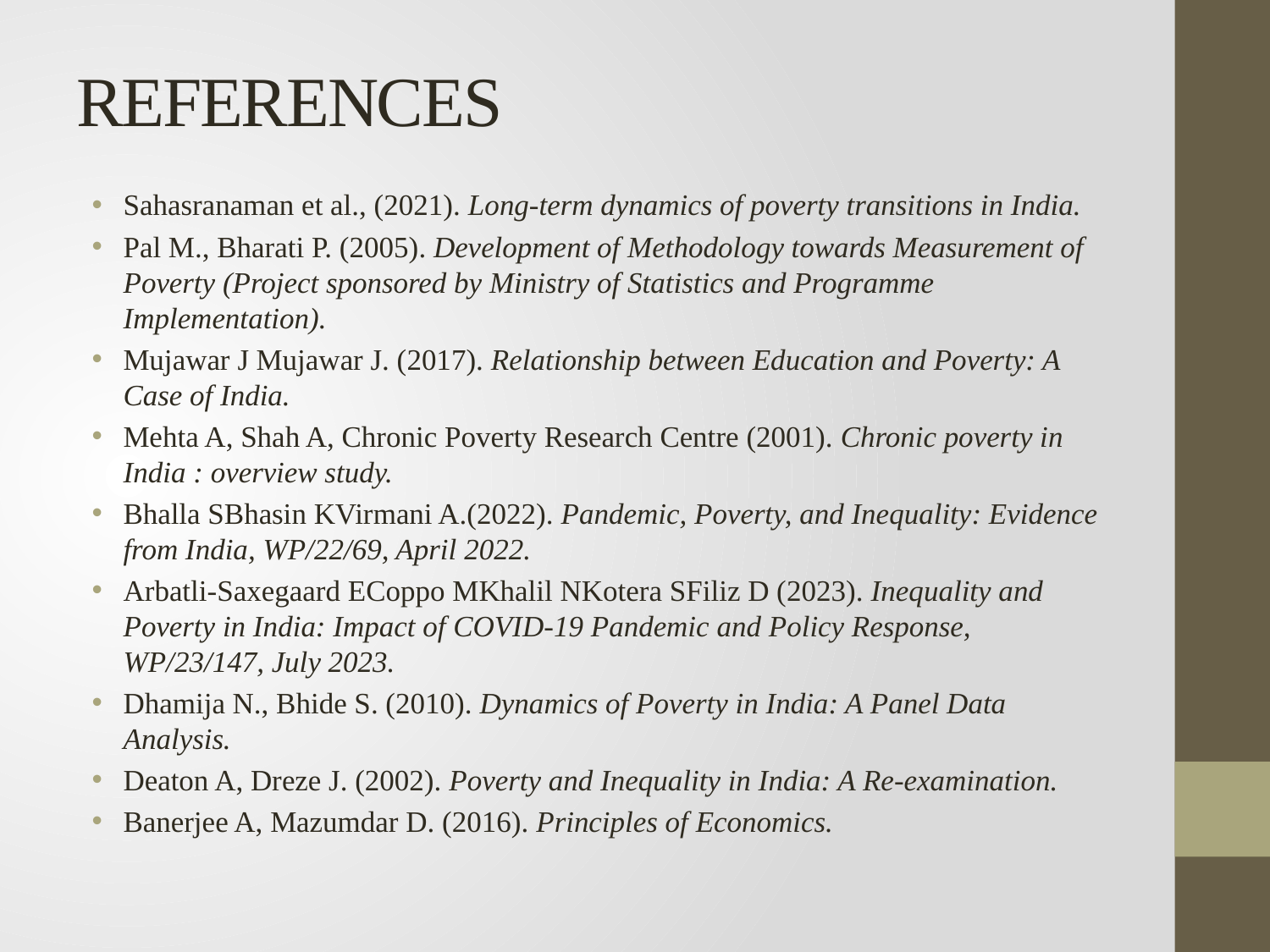

# REFERENCES
Sahasranaman et al., (2021). Long-term dynamics of poverty transitions in India.
Pal M., Bharati P. (2005). Development of Methodology towards Measurement of Poverty (Project sponsored by Ministry of Statistics and Programme Implementation).
Mujawar J Mujawar J. (2017). Relationship between Education and Poverty: A Case of India.
Mehta A, Shah A, Chronic Poverty Research Centre (2001). Chronic poverty in India : overview study.
Bhalla SBhasin KVirmani A.(2022). Pandemic, Poverty, and Inequality: Evidence from India, WP/22/69, April 2022.
Arbatli-Saxegaard ECoppo MKhalil NKotera SFiliz D (2023). Inequality and Poverty in India: Impact of COVID-19 Pandemic and Policy Response, WP/23/147, July 2023.
Dhamija N., Bhide S. (2010). Dynamics of Poverty in India: A Panel Data Analysis.
Deaton A, Dreze J. (2002). Poverty and Inequality in India: A Re-examination.
Banerjee A, Mazumdar D. (2016). Principles of Economics.